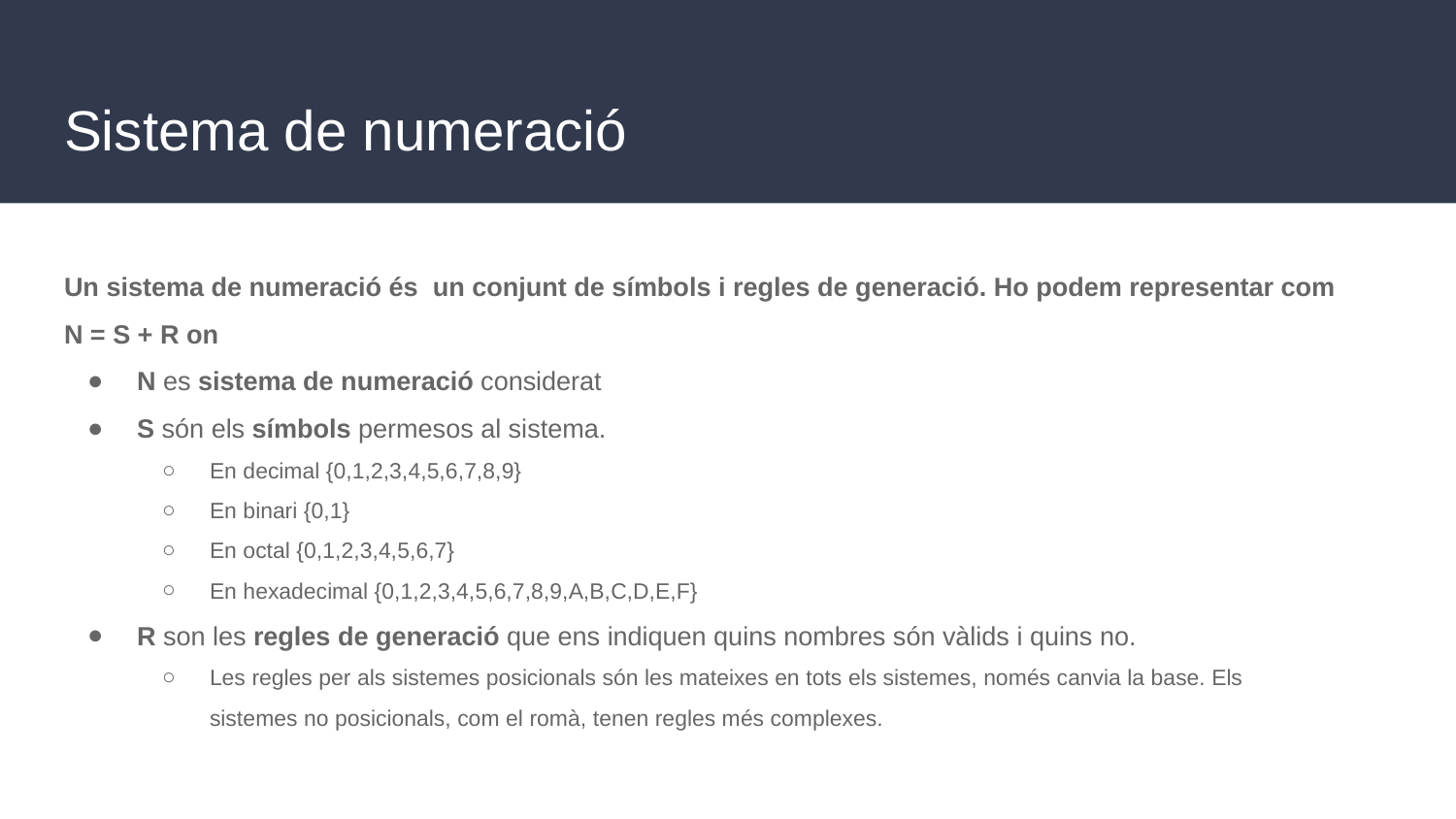

# Sistema de numeració
Un sistema de numeració és  un conjunt de símbols i regles de generació. Ho podem representar com N = S + R on
N es sistema de numeració considerat
S són els símbols permesos al sistema.
En decimal {0,1,2,3,4,5,6,7,8,9}
En binari {0,1}
En octal {0,1,2,3,4,5,6,7}
En hexadecimal {0,1,2,3,4,5,6,7,8,9,A,B,C,D,E,F}
R son les regles de generació que ens indiquen quins nombres són vàlids i quins no.
Les regles per als sistemes posicionals són les mateixes en tots els sistemes, només canvia la base. Els sistemes no posicionals, com el romà, tenen regles més complexes.